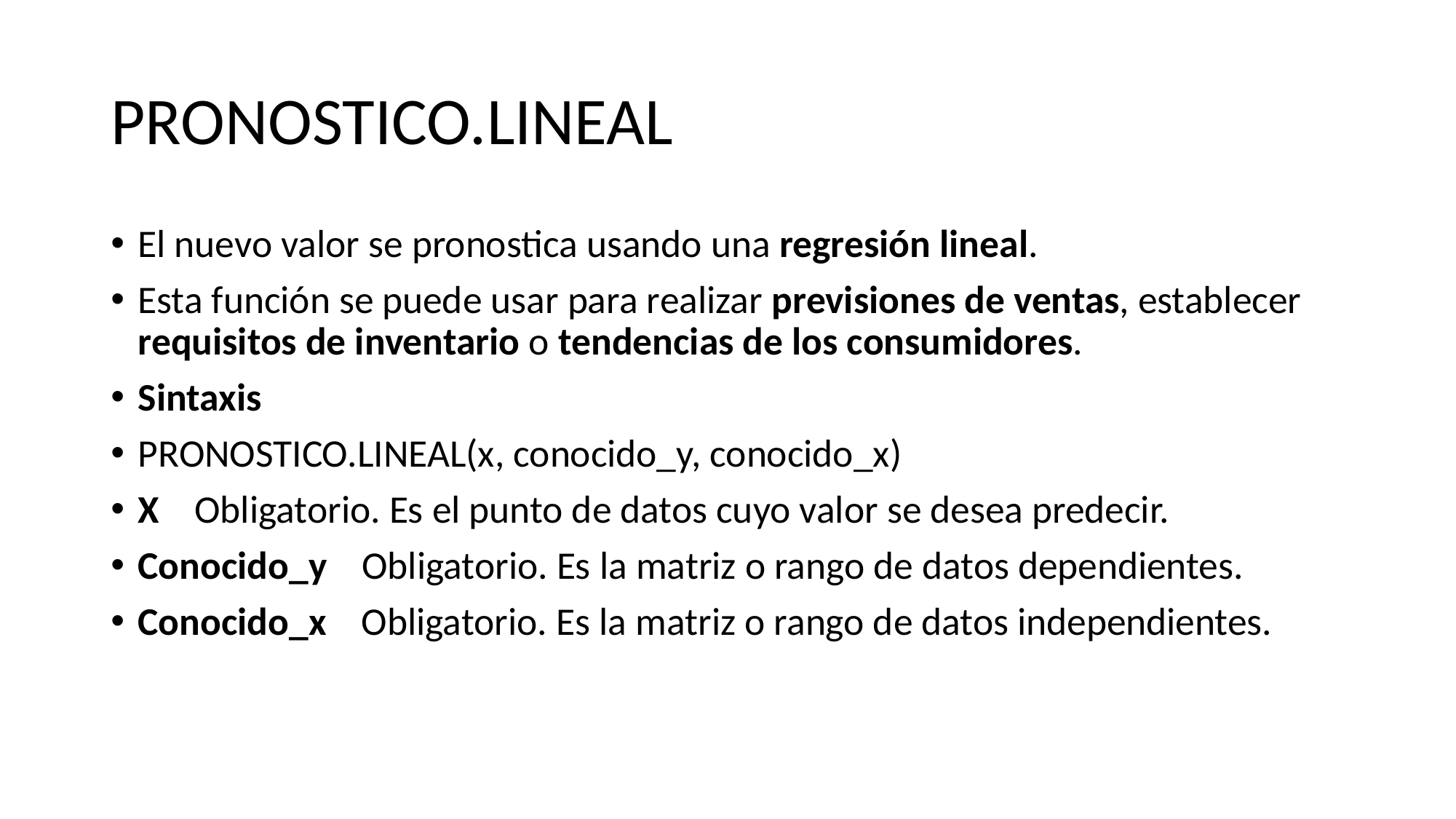

# PRONOSTICO.LINEAL
El nuevo valor se pronostica usando una regresión lineal.
Esta función se puede usar para realizar previsiones de ventas, establecer requisitos de inventario o tendencias de los consumidores.
Sintaxis
PRONOSTICO.LINEAL(x, conocido_y, conocido_x)
X    Obligatorio. Es el punto de datos cuyo valor se desea predecir.
Conocido_y    Obligatorio. Es la matriz o rango de datos dependientes.
Conocido_x    Obligatorio. Es la matriz o rango de datos independientes.